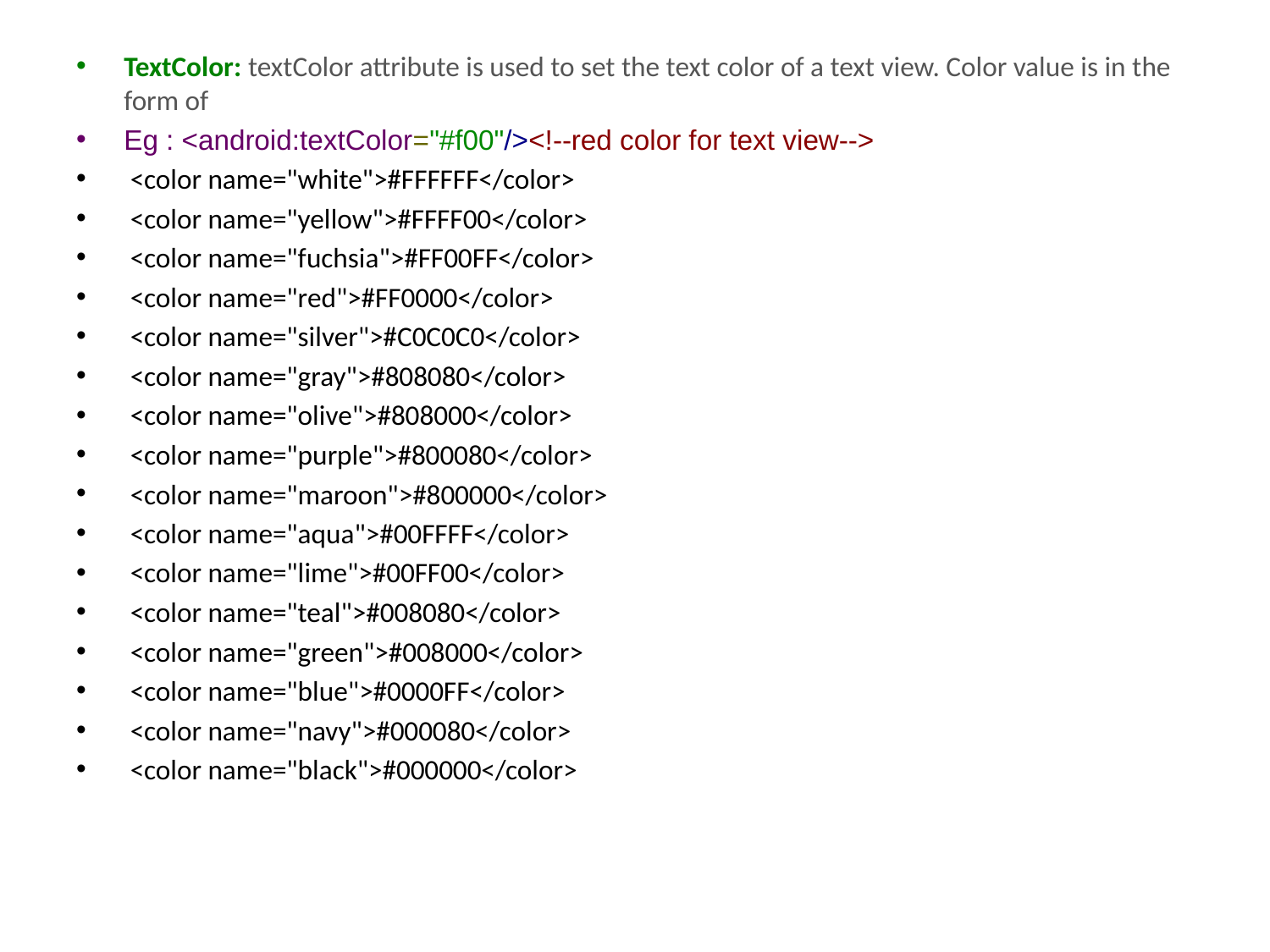

TextColor: textColor attribute is used to set the text color of a text view. Color value is in the form of
Eg : <android:textColor="#f00"/><!--red color for text view-->
 <color name="white">#FFFFFF</color>
 <color name="yellow">#FFFF00</color>
 <color name="fuchsia">#FF00FF</color>
 <color name="red">#FF0000</color>
 <color name="silver">#C0C0C0</color>
 <color name="gray">#808080</color>
 <color name="olive">#808000</color>
 <color name="purple">#800080</color>
 <color name="maroon">#800000</color>
 <color name="aqua">#00FFFF</color>
 <color name="lime">#00FF00</color>
 <color name="teal">#008080</color>
 <color name="green">#008000</color>
 <color name="blue">#0000FF</color>
 <color name="navy">#000080</color>
 <color name="black">#000000</color>